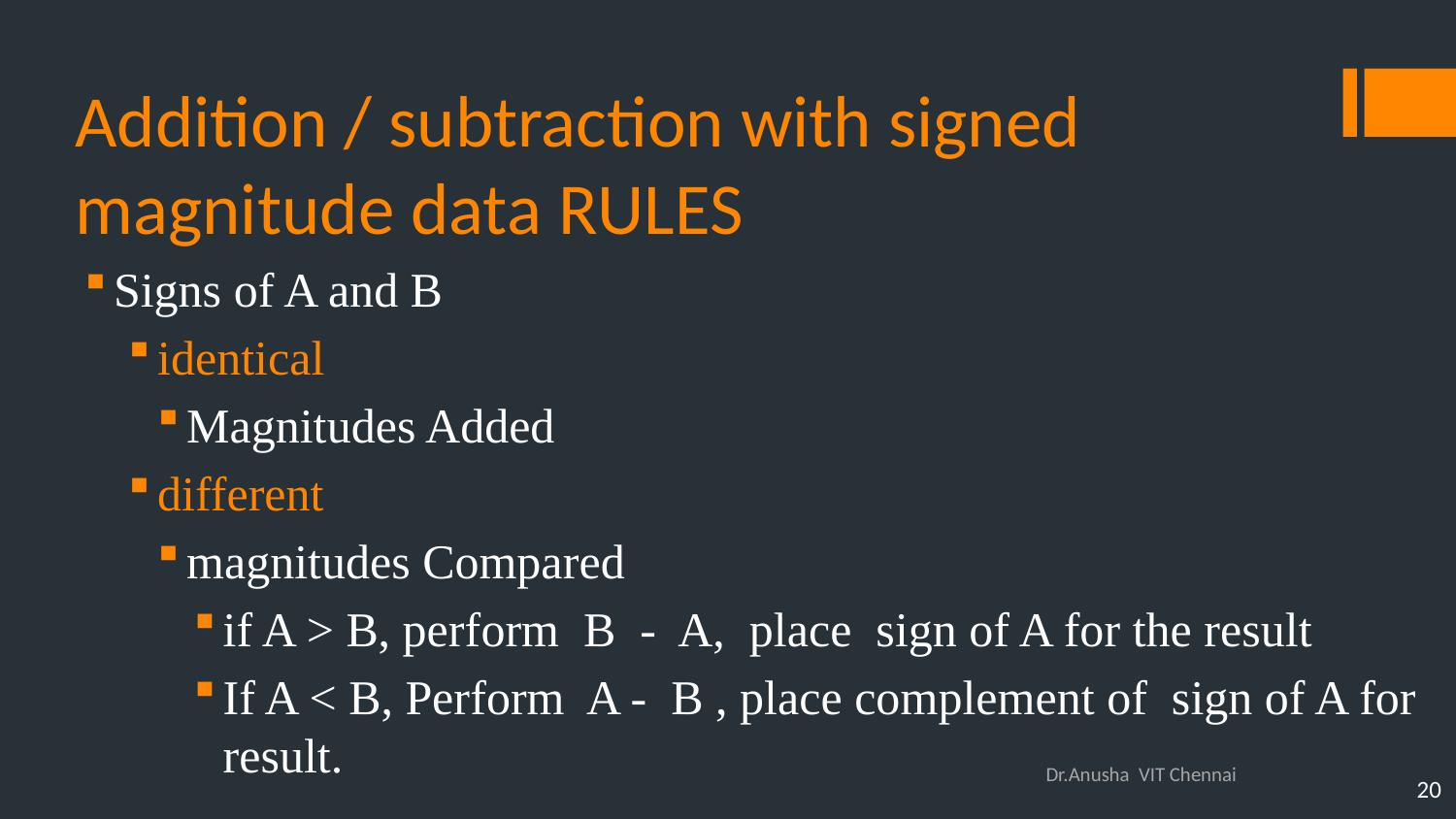

# Addition / subtraction with signed magnitude data RULES
Signs of A and B
identical
Magnitudes Added
different
magnitudes Compared
if A > B, perform  B  -  A,  place  sign of A for the result
If A < B, Perform  A -  B , place complement of  sign of A for result.
Dr.Anusha  VIT Chennai
20